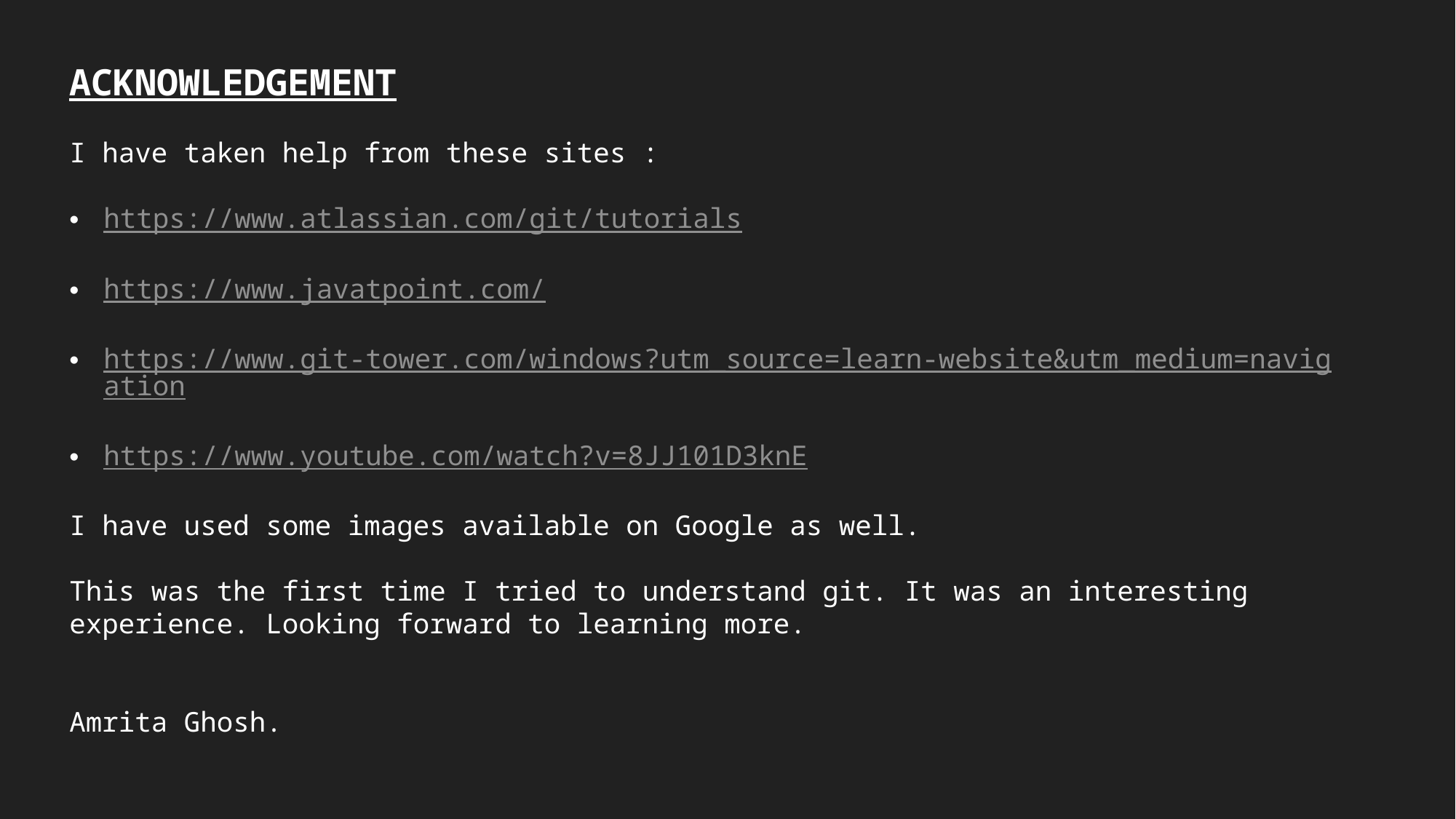

ACKNOWLEDGEMENT

I have taken help from these sites :

https://www.atlassian.com/git/tutorials

https://www.javatpoint.com/

https://www.git-tower.com/windows?utm_source=learn-website&utm_medium=navigation

https://www.youtube.com/watch?v=8JJ101D3knE

I have used some images available on Google as well.

This was the first time I tried to understand git. It was an interesting experience. Looking forward to learning more.

Amrita Ghosh.